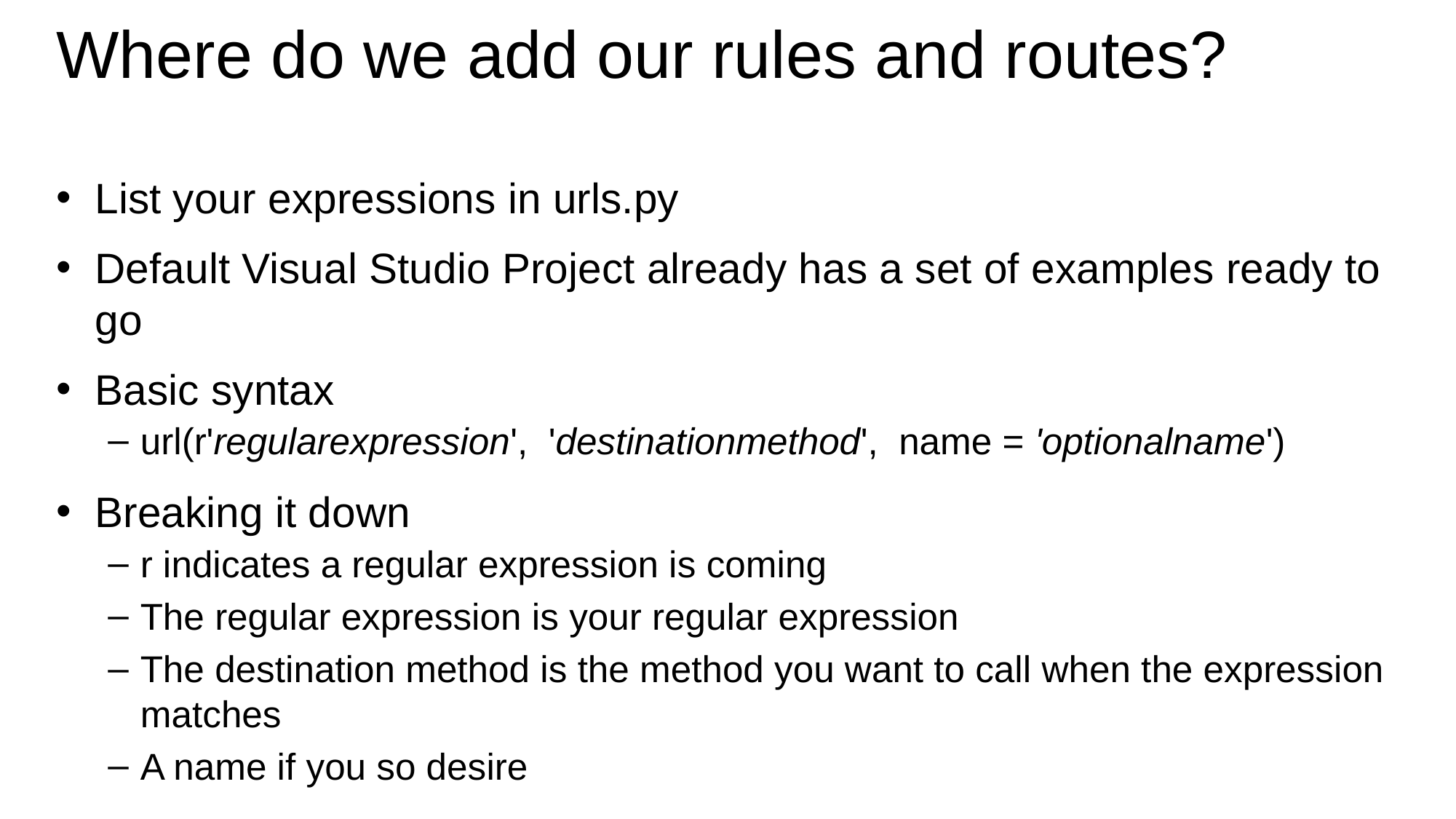

# Where do we add our rules and routes?
List your expressions in urls.py
Default Visual Studio Project already has a set of examples ready to go
Basic syntax
url(r'regularexpression',  'destinationmethod',  name = 'optionalname')
Breaking it down
r indicates a regular expression is coming
The regular expression is your regular expression
The destination method is the method you want to call when the expression matches
A name if you so desire